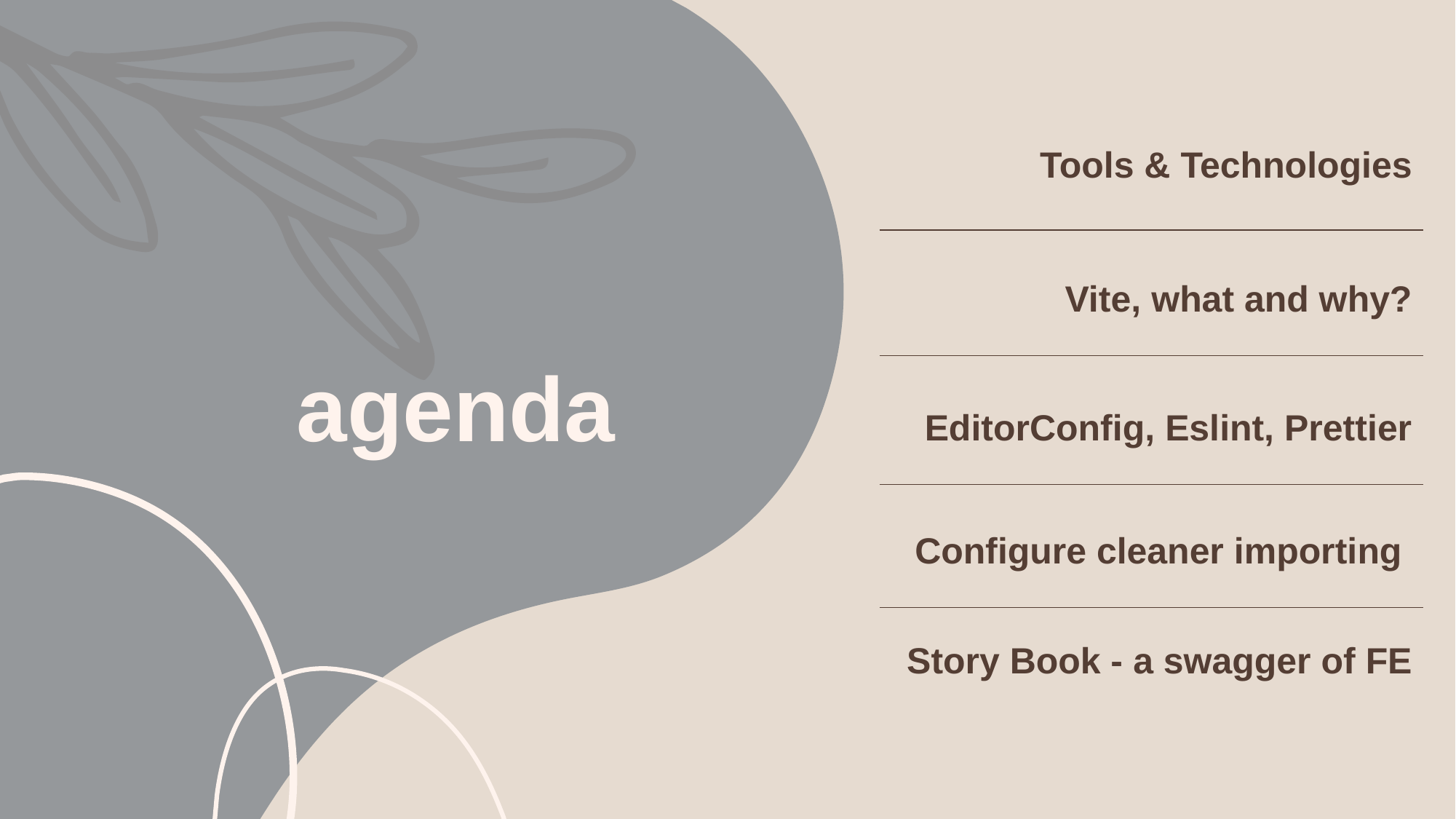

| Tools & Technologies |
| --- |
| Vite, what and why? |
| EditorConfig, Eslint, Prettier |
| Configure cleaner importing |
| Story Book - a swagger of FE |
# agenda